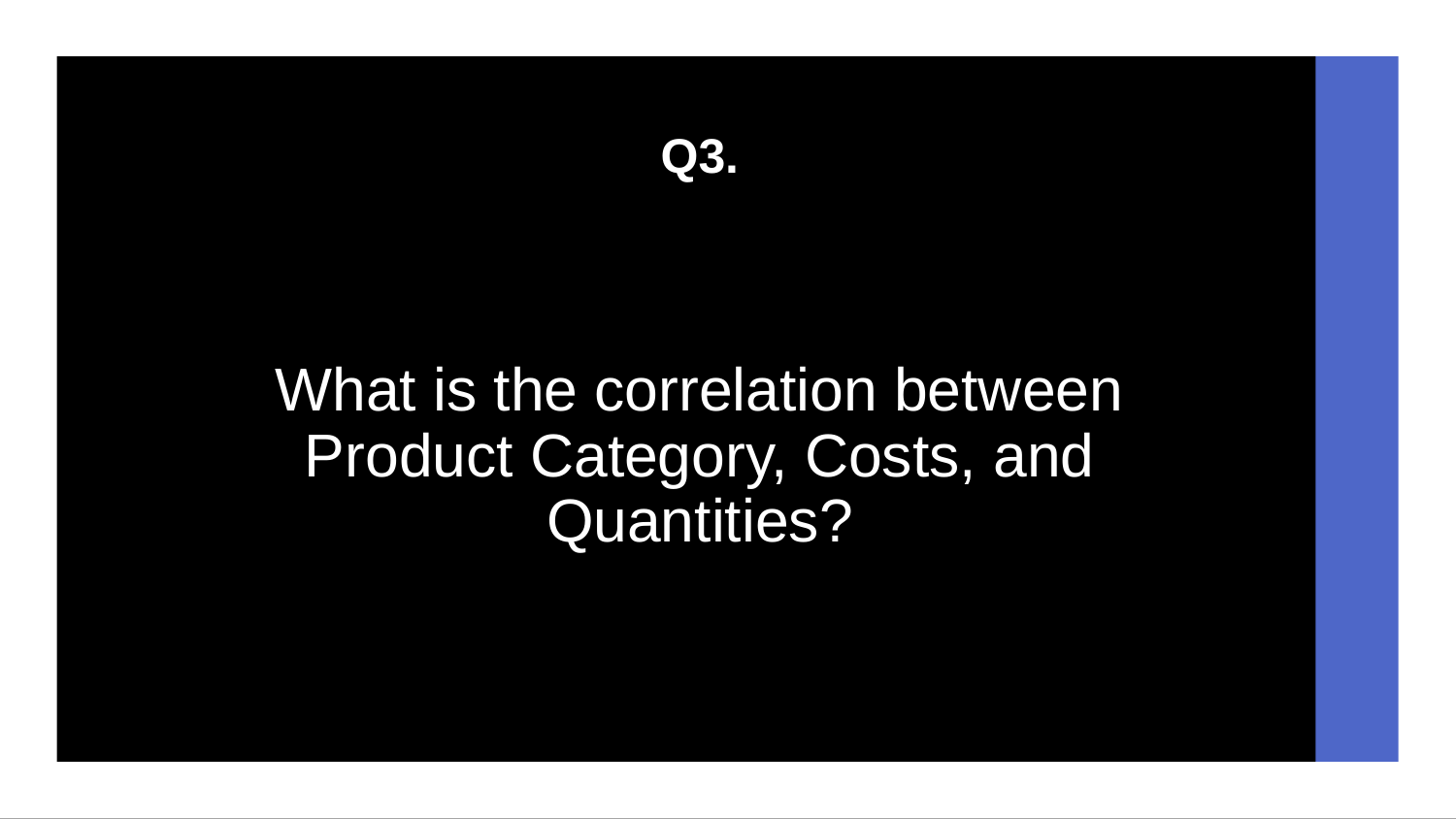

Q3.
# What is the correlation between Product Category, Costs, and Quantities?